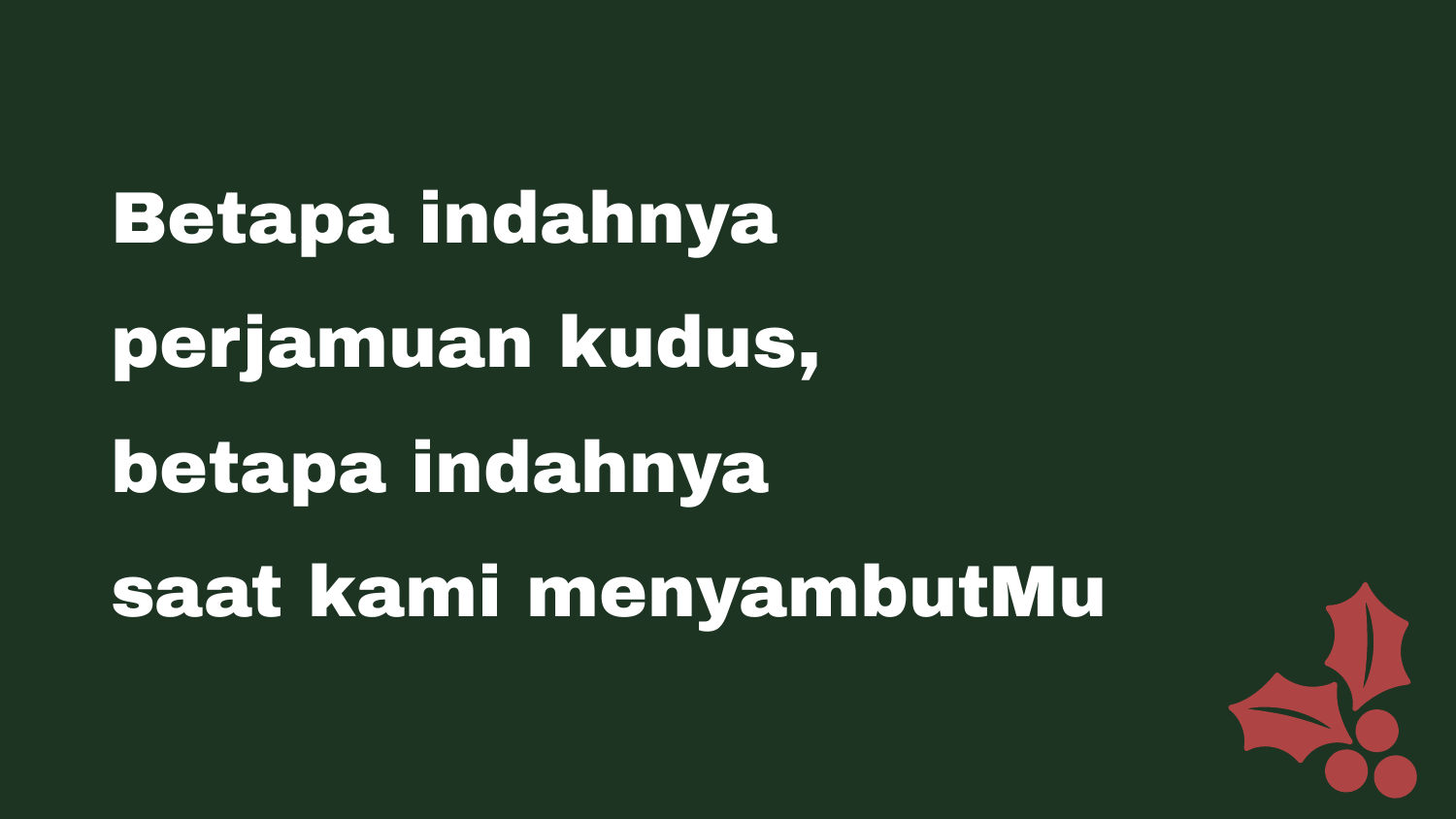

Betapa indahnya
perjamuan kudus,
betapa indahnya
saat kami menyambutMu